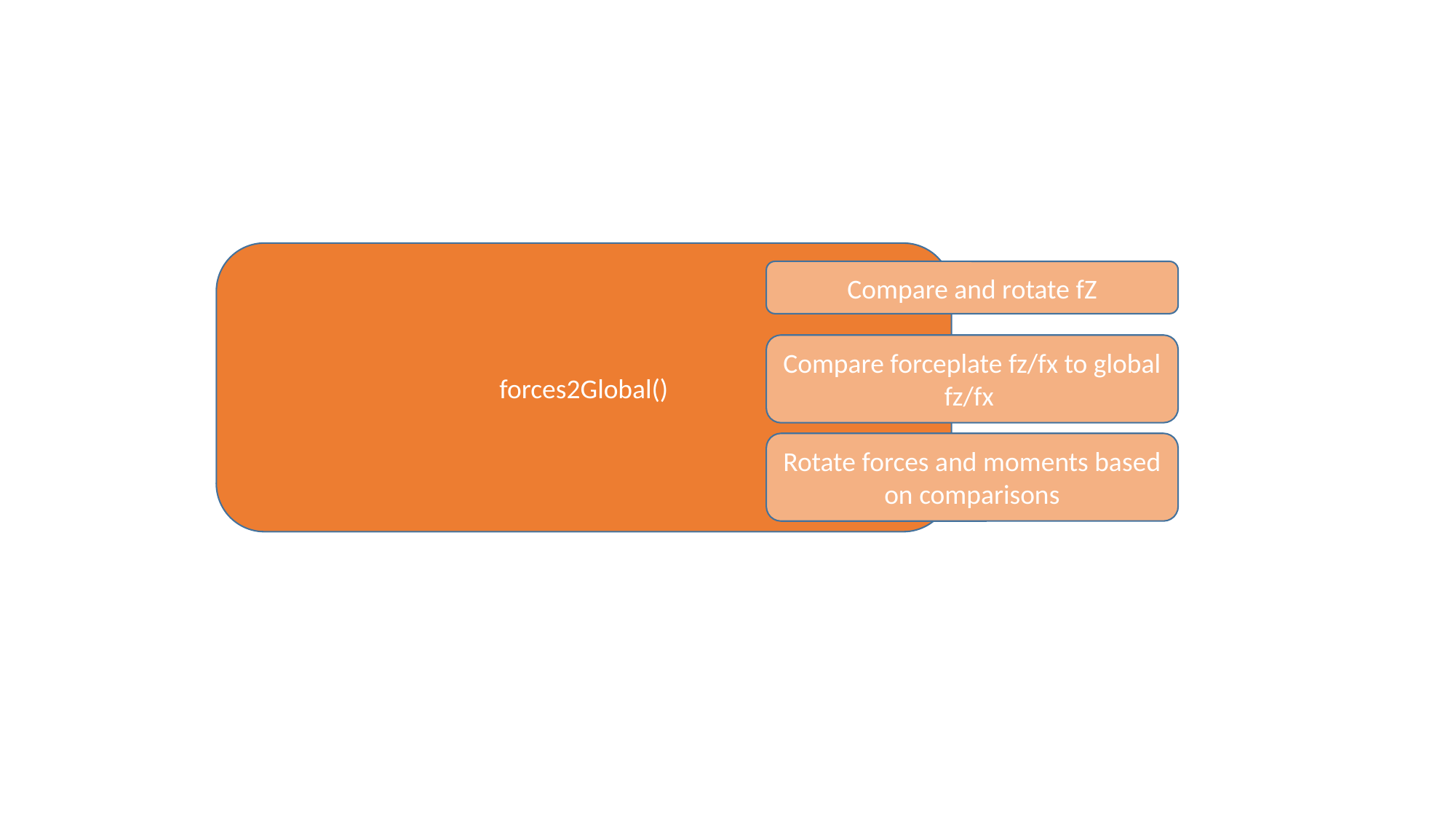

forces2Global()
Compare and rotate fZ
Compare forceplate fz/fx to global fz/fx
Rotate forces and moments based on comparisons